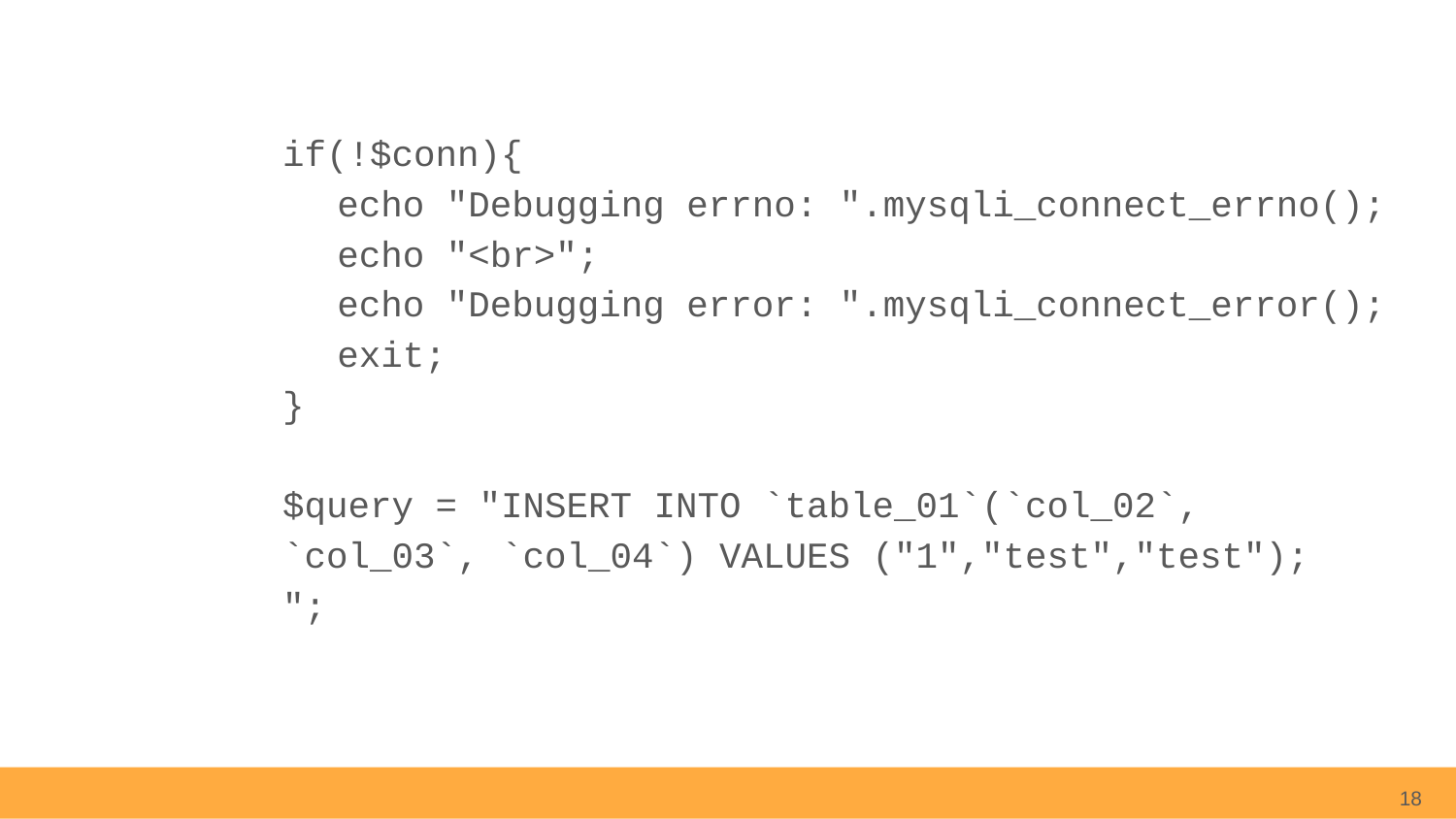

if(!$conn){
echo "Debugging errno: ".mysqli_connect_errno();
echo "<br>";
echo "Debugging error: ".mysqli_connect_error();
exit;
}

$query = "INSERT INTO `table_01`(`col_02`, `col_03`, `col_04`) VALUES ("1","test","test");
";

18